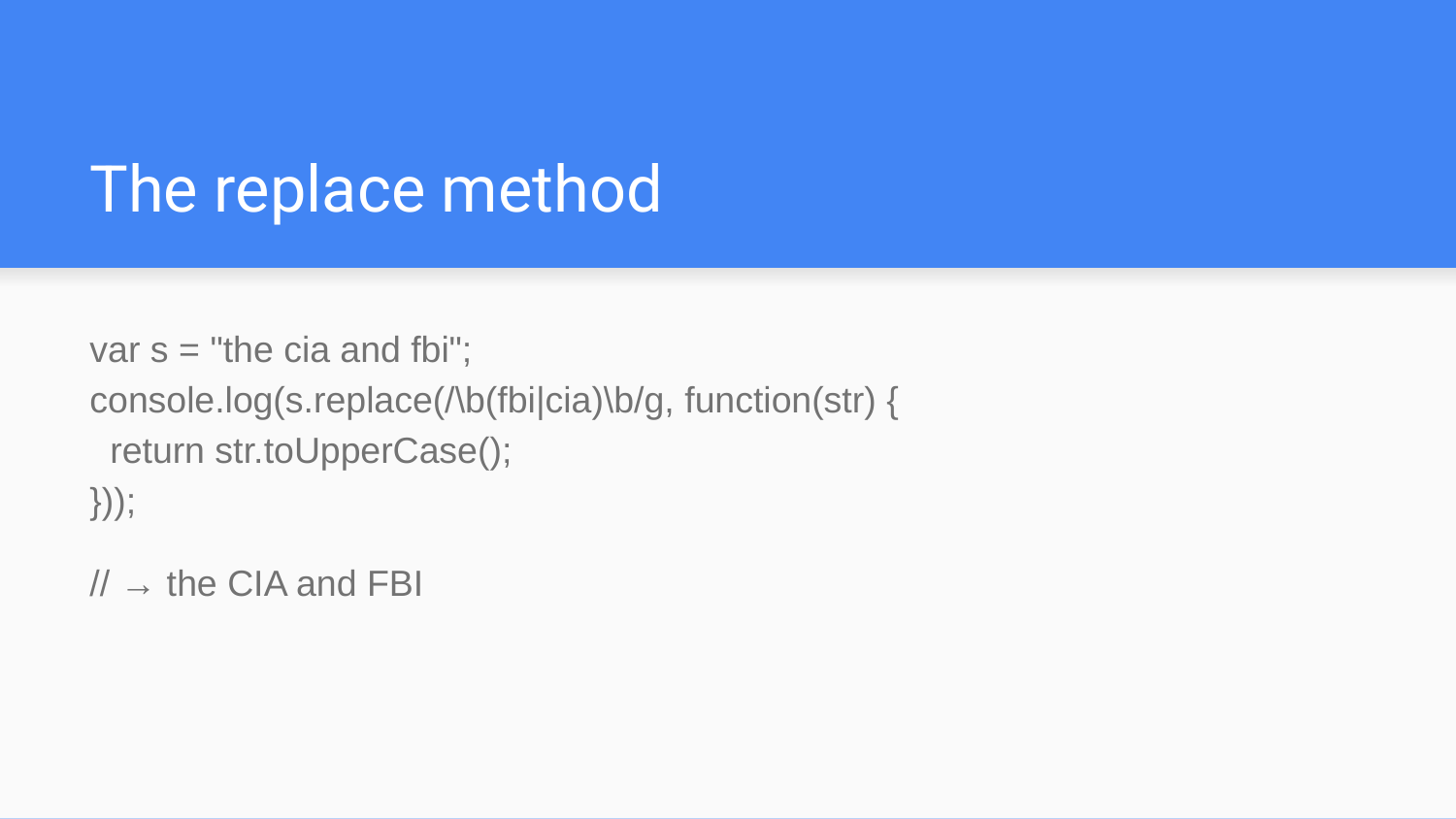

# The replace method
var s = "the cia and fbi";
console.log(s.replace(/\b(fbi|cia)\b/g, function(str) {
  return str.toUpperCase();
}));
// → the CIA and FBI